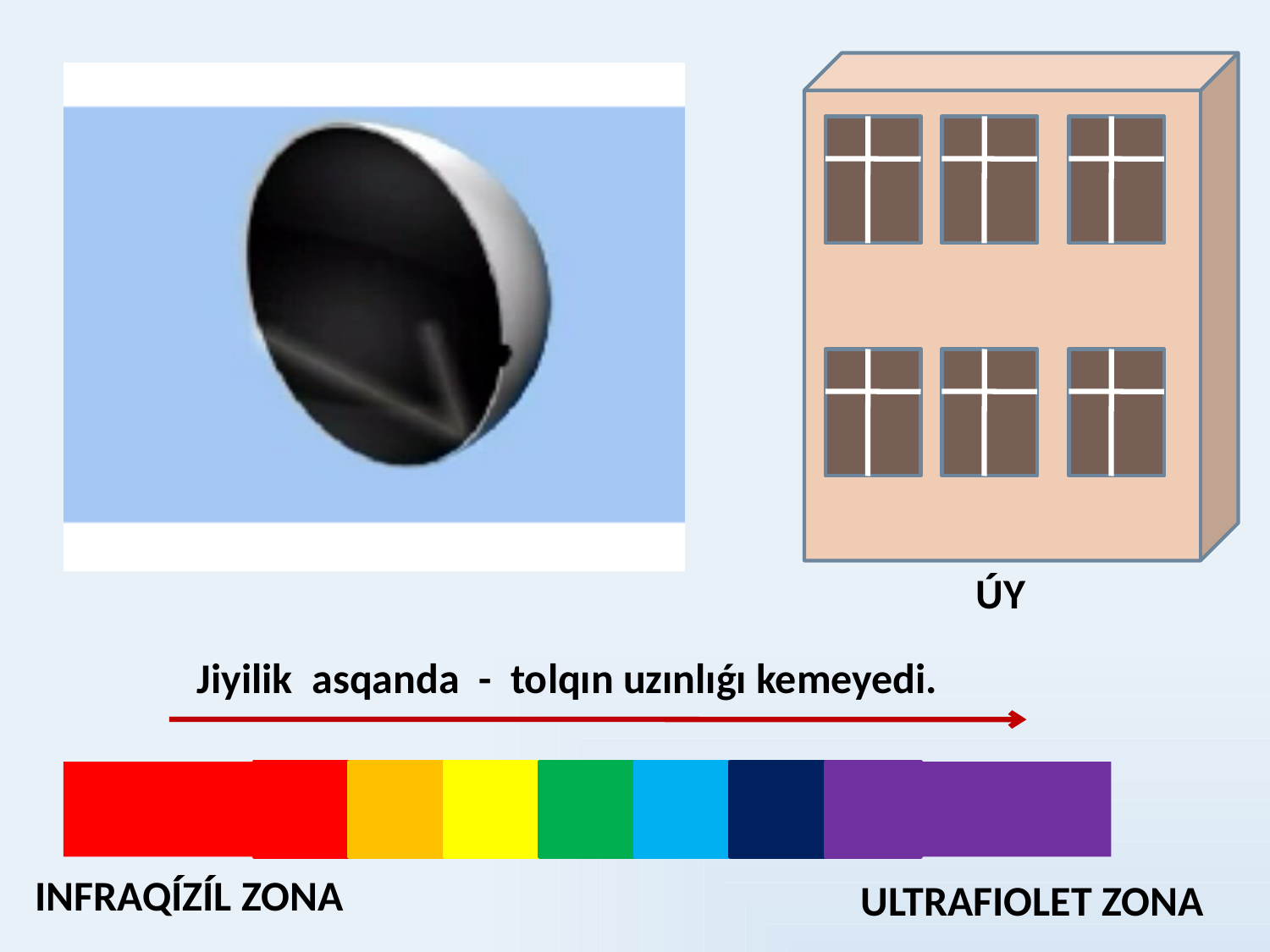

ÚY
Jiyilik  asqanda  -  tolqın uzınlıǵı kemeyedi.

INFRAQÍZÍL ZONA
ULTRAFIOLET ZONA